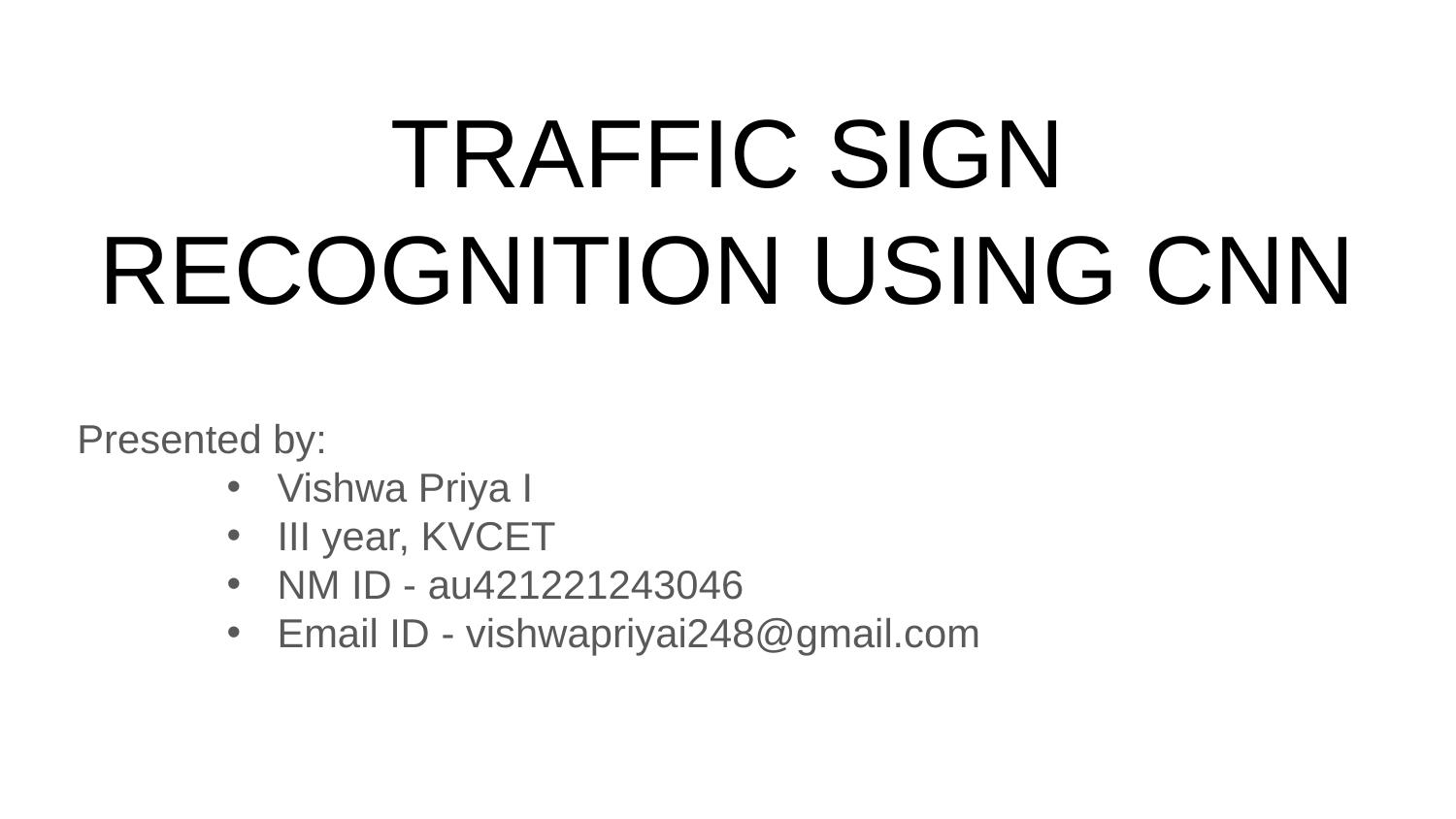

# TRAFFIC SIGN RECOGNITION USING CNN
Presented by:
Vishwa Priya I
III year, KVCET
NM ID - au421221243046
Email ID - vishwapriyai248@gmail.com